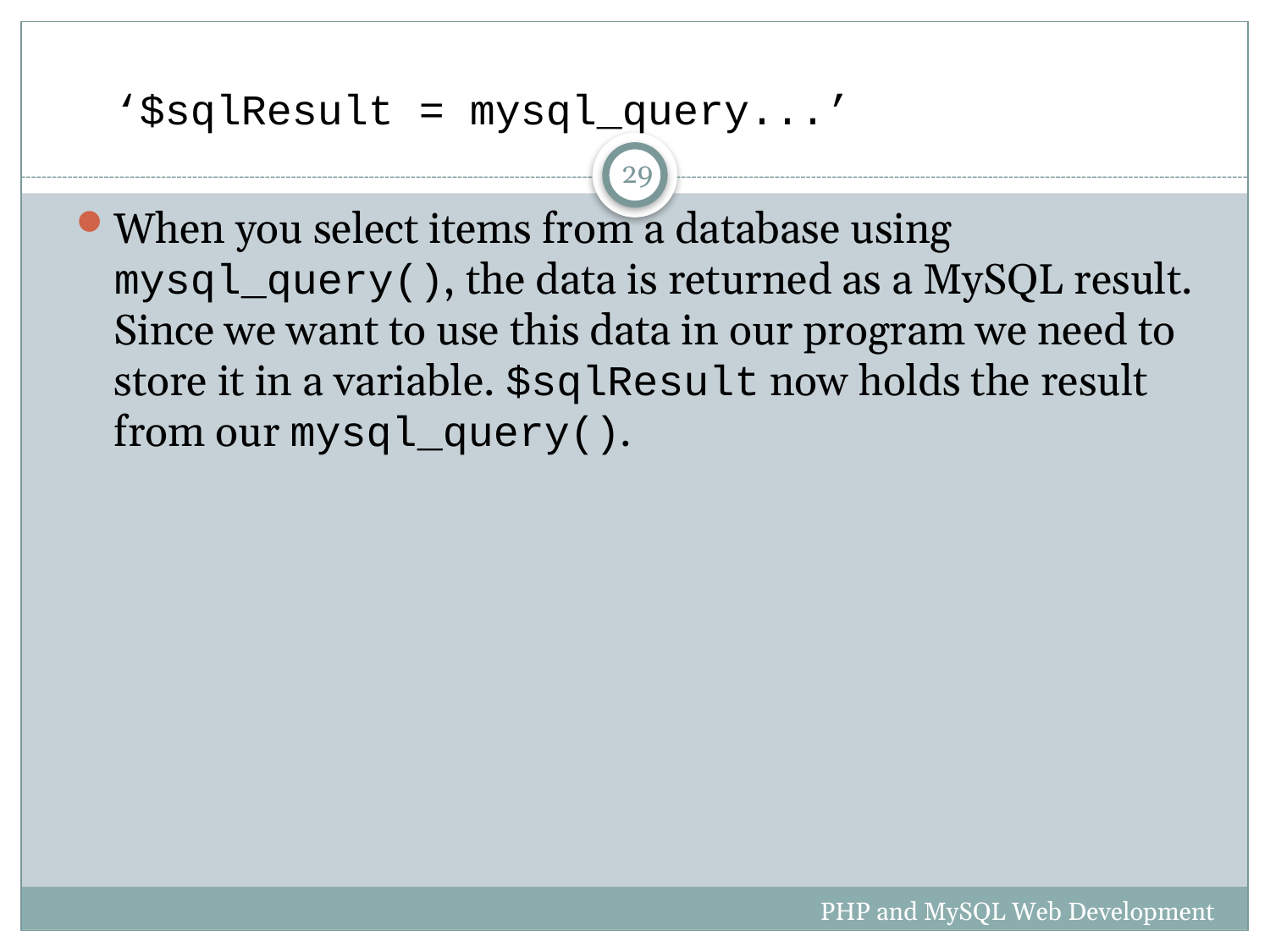

‘$sqlResult = mysql_query...’

When you select items from a database using mysql_query(), the data is returned as a MySQL result. Since we want to use this data in our program we need to store it in a variable. $sqlResult now holds the result from our mysql_query().
29
PHP and MySQL Web Development